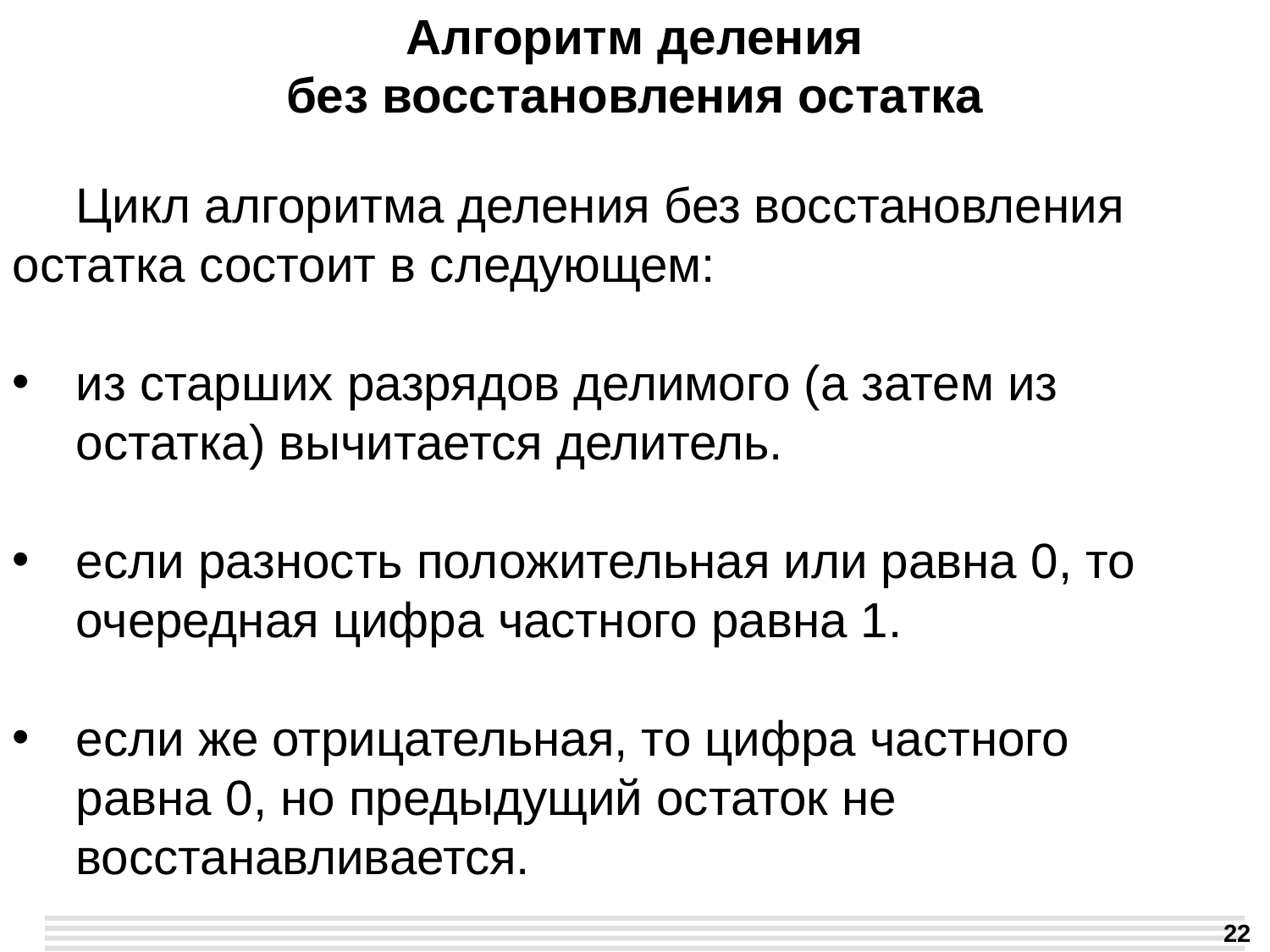

Алгоритм деления
без восстановления остатка

Цикл алгоритма деления без восстановления остатка состоит в следующем:

из старших разрядов делимого (а затем из остатка) вычитается делитель.

если разность положительная или равна 0, то очередная цифра частного равна 1.

если же отрицательная, то цифра частного равна 0, но предыдущий остаток не восстанавливается.